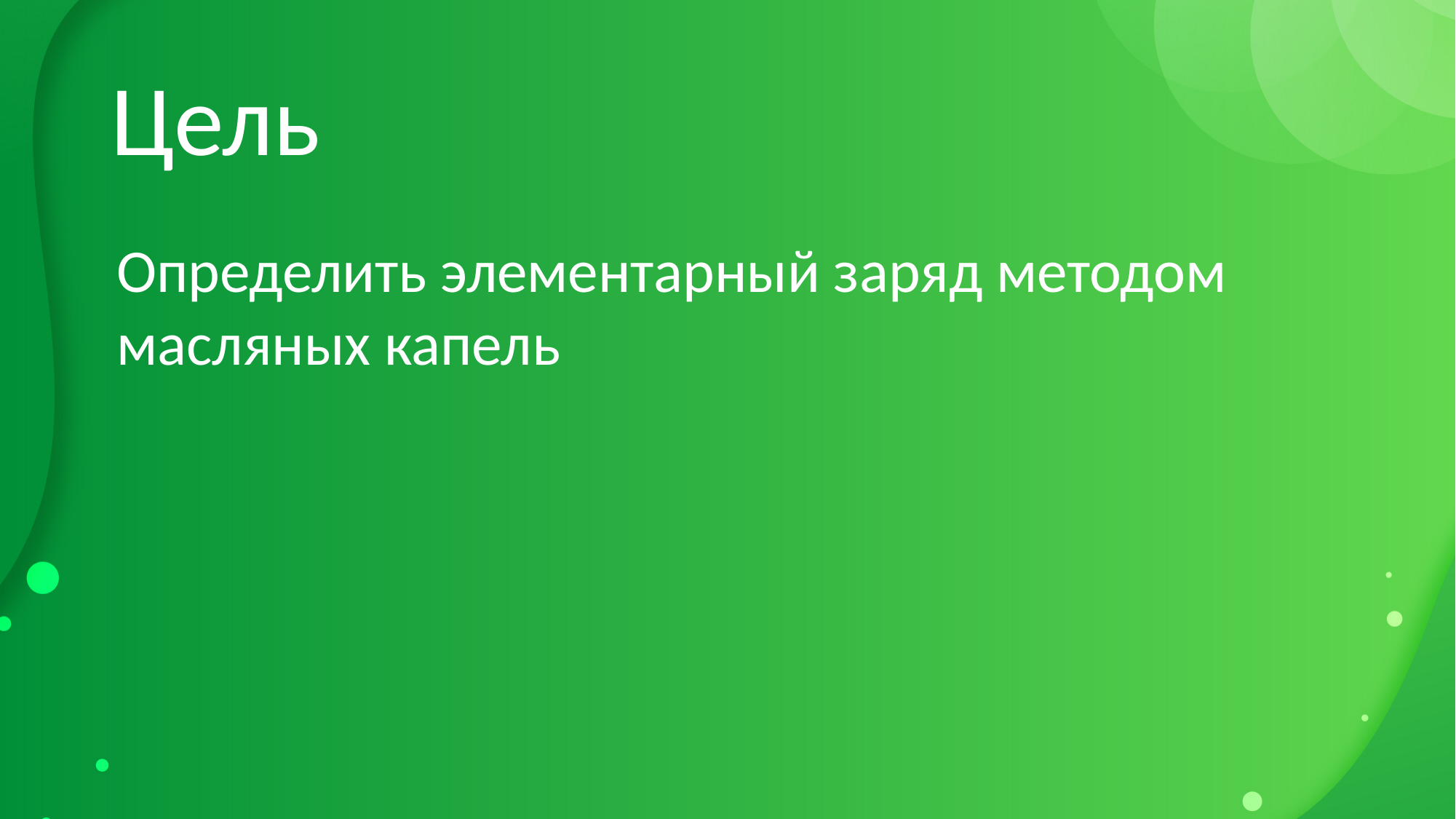

# Цель
Определить элементарный заряд методом
масляных капель